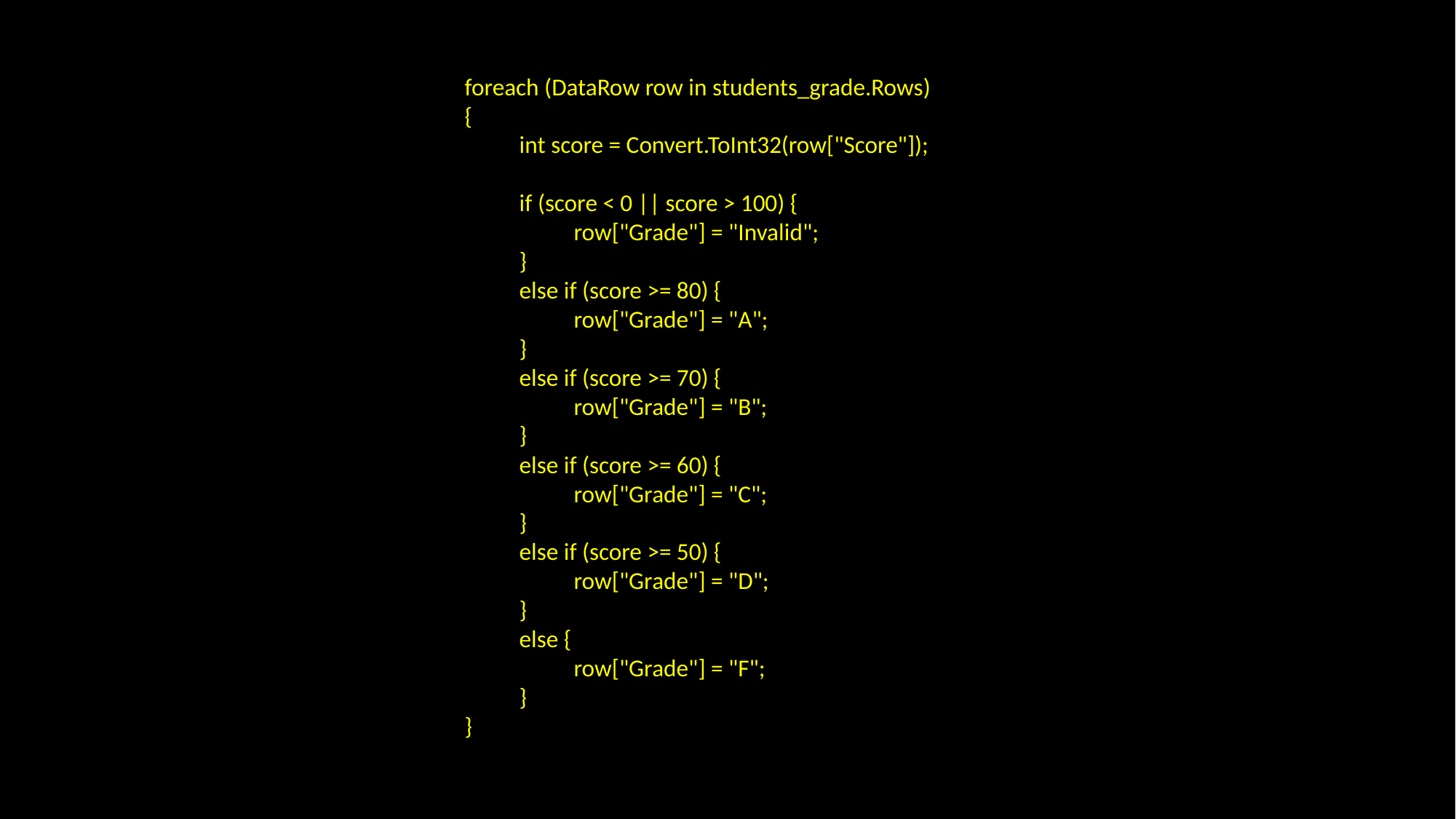

foreach (DataRow row in students_grade.Rows)
{
          int score = Convert.ToInt32(row["Score"]);

          if (score < 0 || score > 100) {
	row["Grade"] = "Invalid";
          }
          else if (score >= 80) {
	row["Grade"] = "A";
          }
          else if (score >= 70) {
	row["Grade"] = "B";
          }
          else if (score >= 60) {
	row["Grade"] = "C";
          }
          else if (score >= 50) {
	row["Grade"] = "D";
          }
          else {
	row["Grade"] = "F";
          }
}